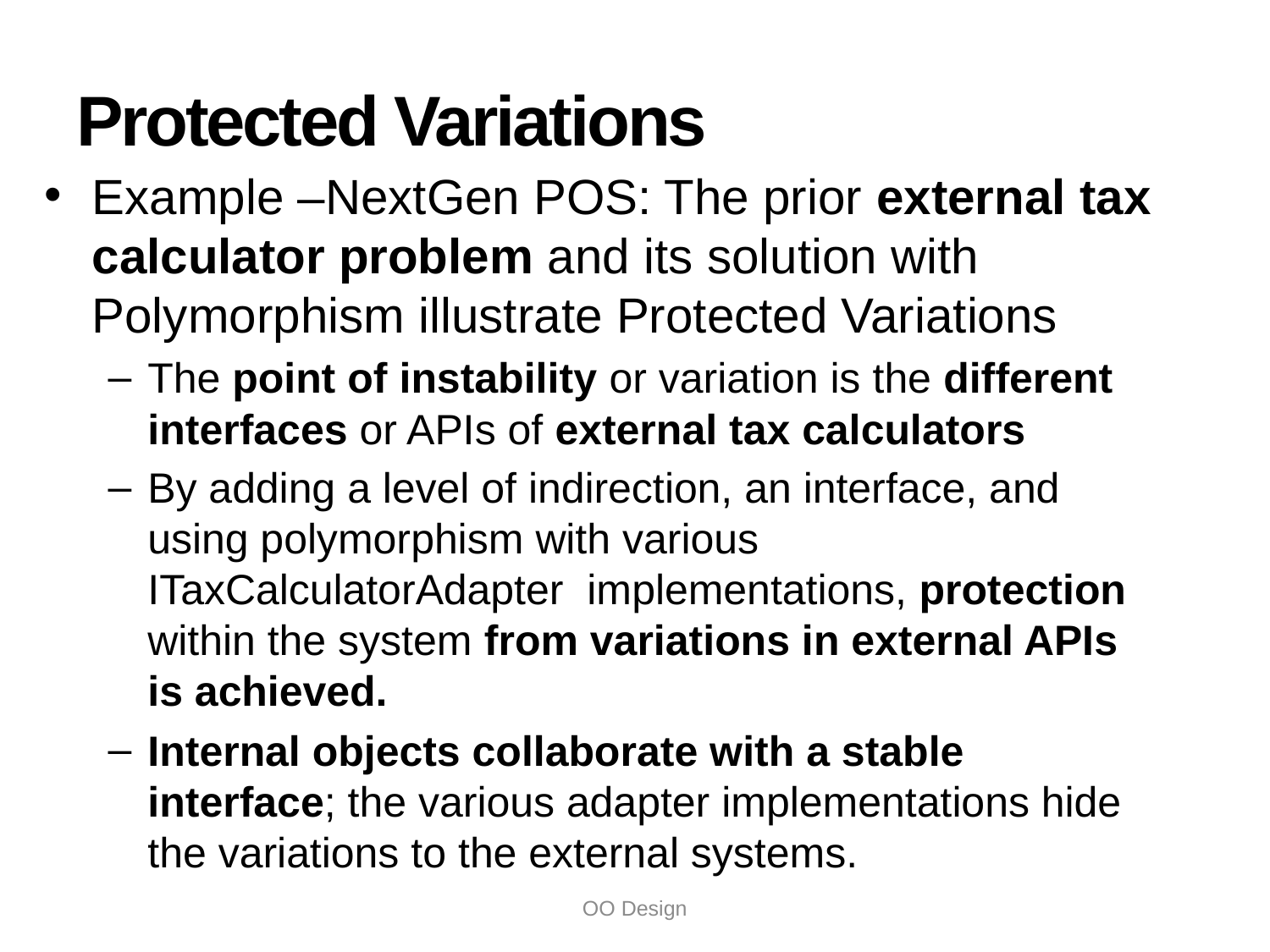

# Protected Variations
Example –NextGen POS: The prior external tax calculator problem and its solution with Polymorphism illustrate Protected Variations
The point of instability or variation is the different interfaces or APIs of external tax calculators
By adding a level of indirection, an interface, and using polymorphism with various ITaxCalculatorAdapter  implementations, protection within the system from variations in external APIs is achieved.
Internal objects collaborate with a stable interface; the various adapter implementations hide the variations to the external systems.
OO Design